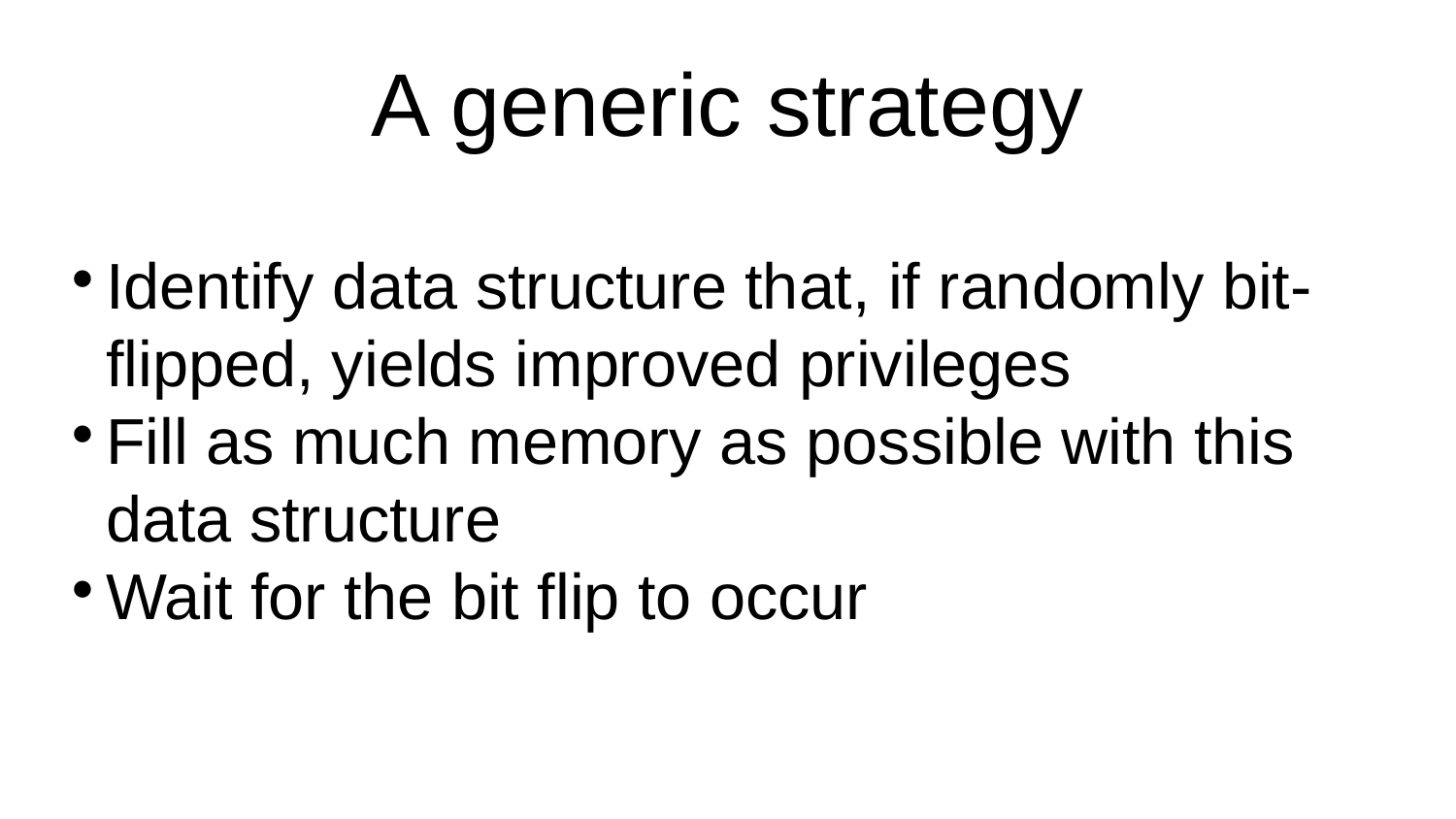

A generic strategy
Identify data structure that, if randomly bit-flipped, yields improved privileges
Fill as much memory as possible with this data structure
Wait for the bit flip to occur